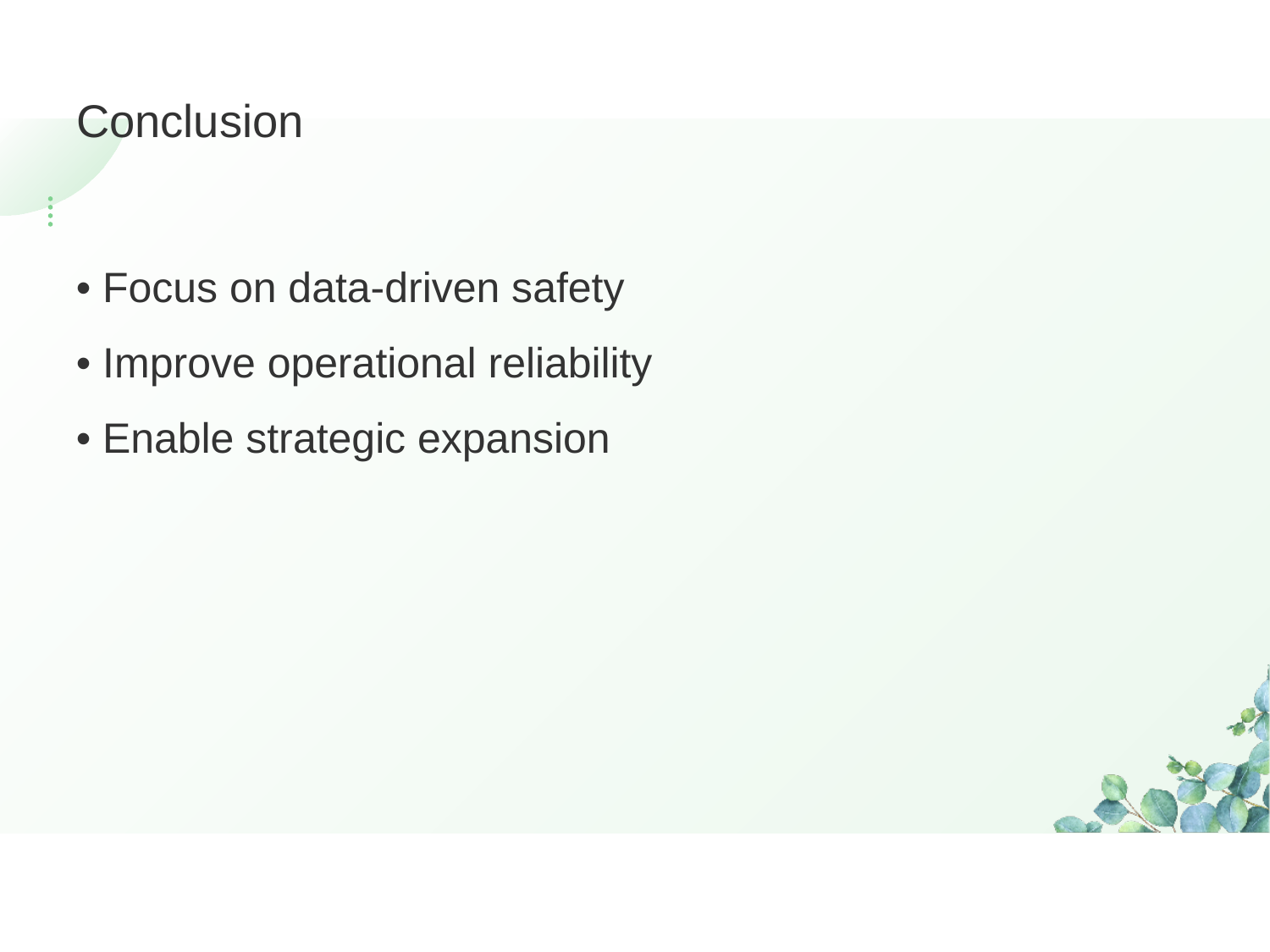

Conclusion

• Focus on data-driven safety
• Improve operational reliability
• Enable strategic expansion